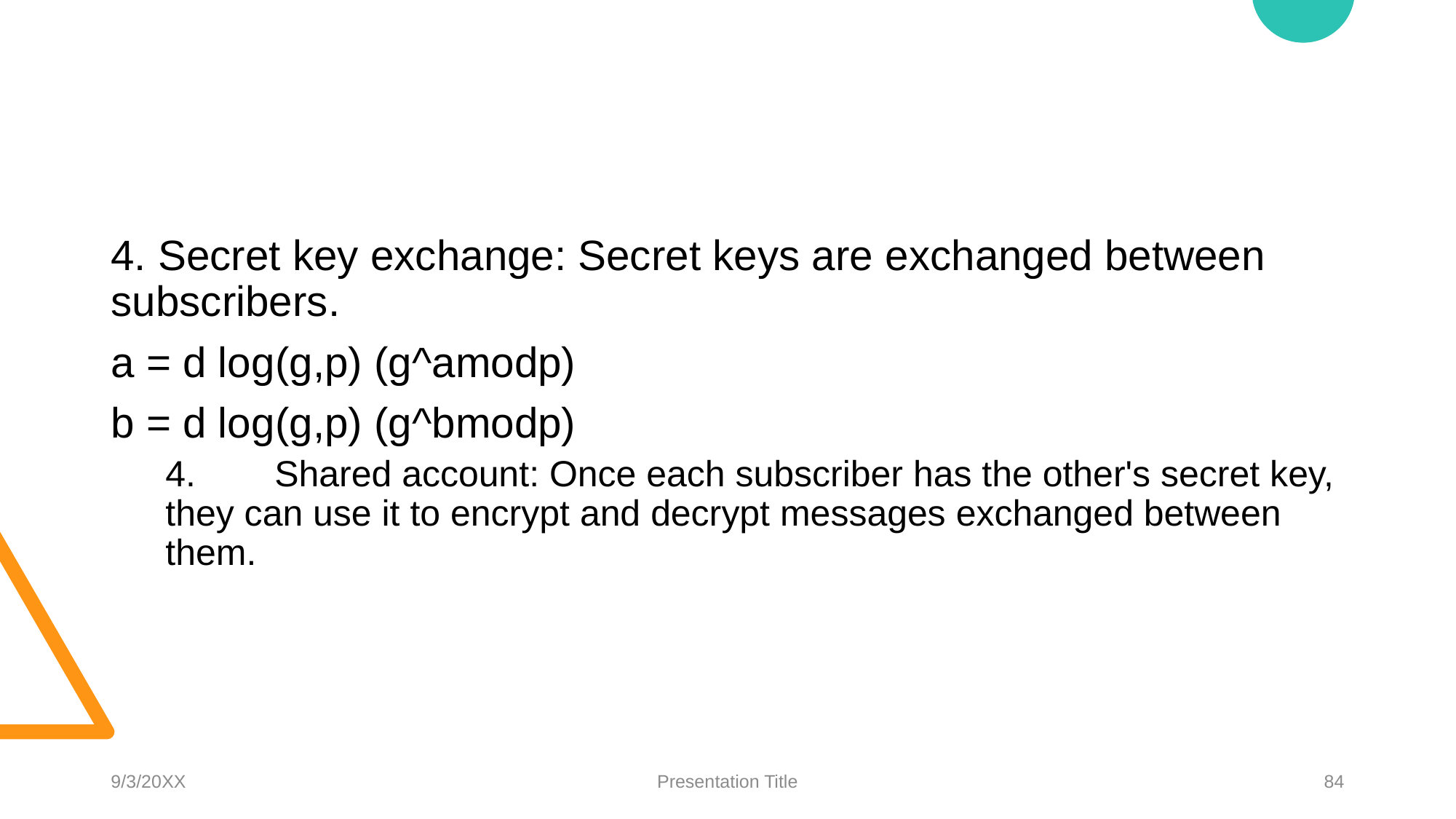

#
4. Secret key exchange: Secret keys are exchanged between subscribers.
a = d log⁡(g,p) (g^amodp)
b = d log⁡(g,p) (g^bmodp)
4.	Shared account: Once each subscriber has the other's secret key, they can use it to encrypt and decrypt messages exchanged between them.
9/3/20XX
Presentation Title
84